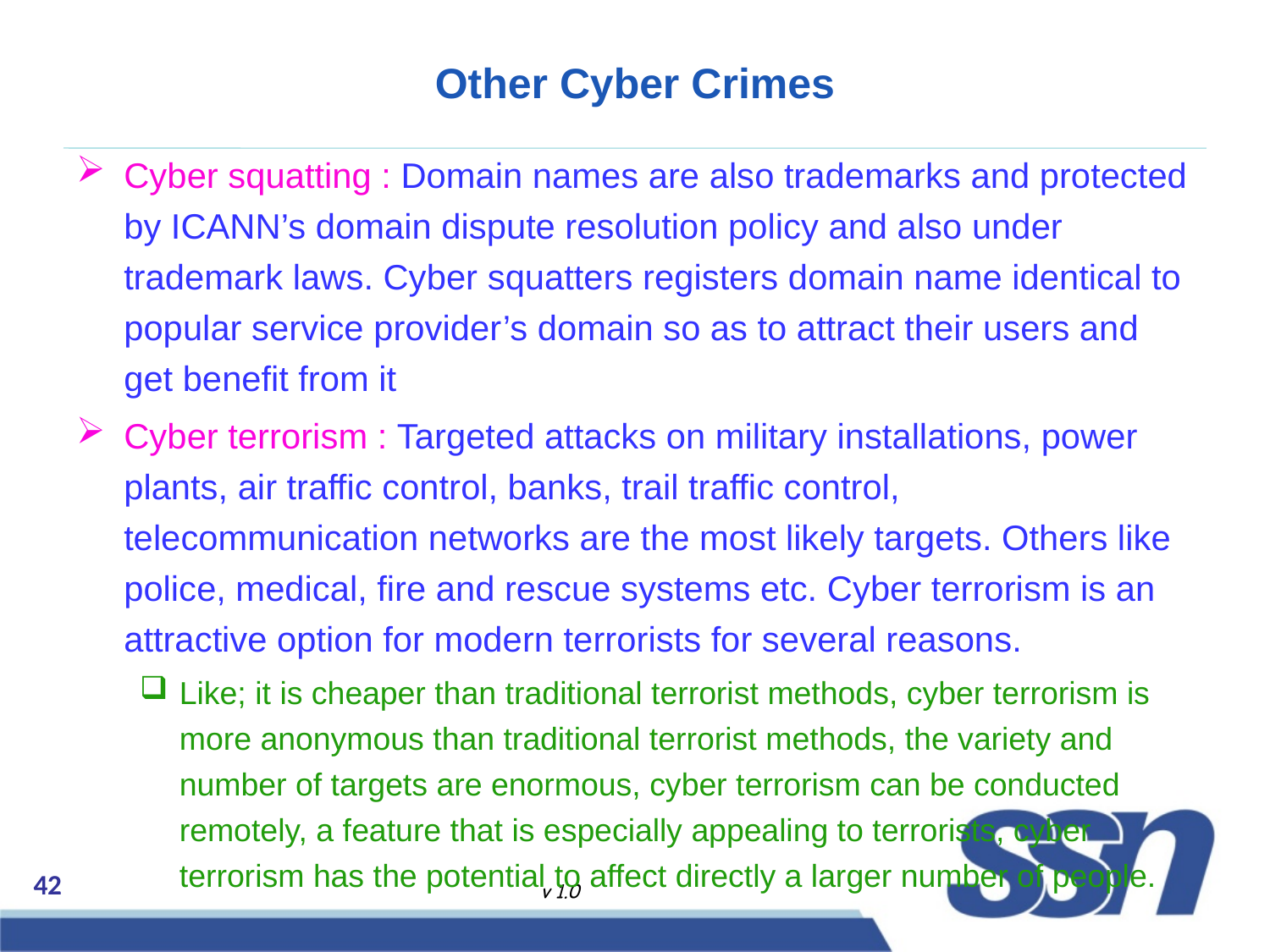

# Other Cyber Crimes
Cyber squatting : Domain names are also trademarks and protected by ICANN’s domain dispute resolution policy and also under trademark laws. Cyber squatters registers domain name identical to popular service provider’s domain so as to attract their users and get benefit from it
Cyber terrorism : Targeted attacks on military installations, power plants, air traffic control, banks, trail traffic control, telecommunication networks are the most likely targets. Others like police, medical, fire and rescue systems etc. Cyber terrorism is an attractive option for modern terrorists for several reasons.
Like; it is cheaper than traditional terrorist methods, cyber terrorism is more anonymous than traditional terrorist methods, the variety and number of targets are enormous, cyber terrorism can be conducted remotely, a feature that is especially appealing to terrorists, cyber terrorism has the potential to affect directly a larger number of people.